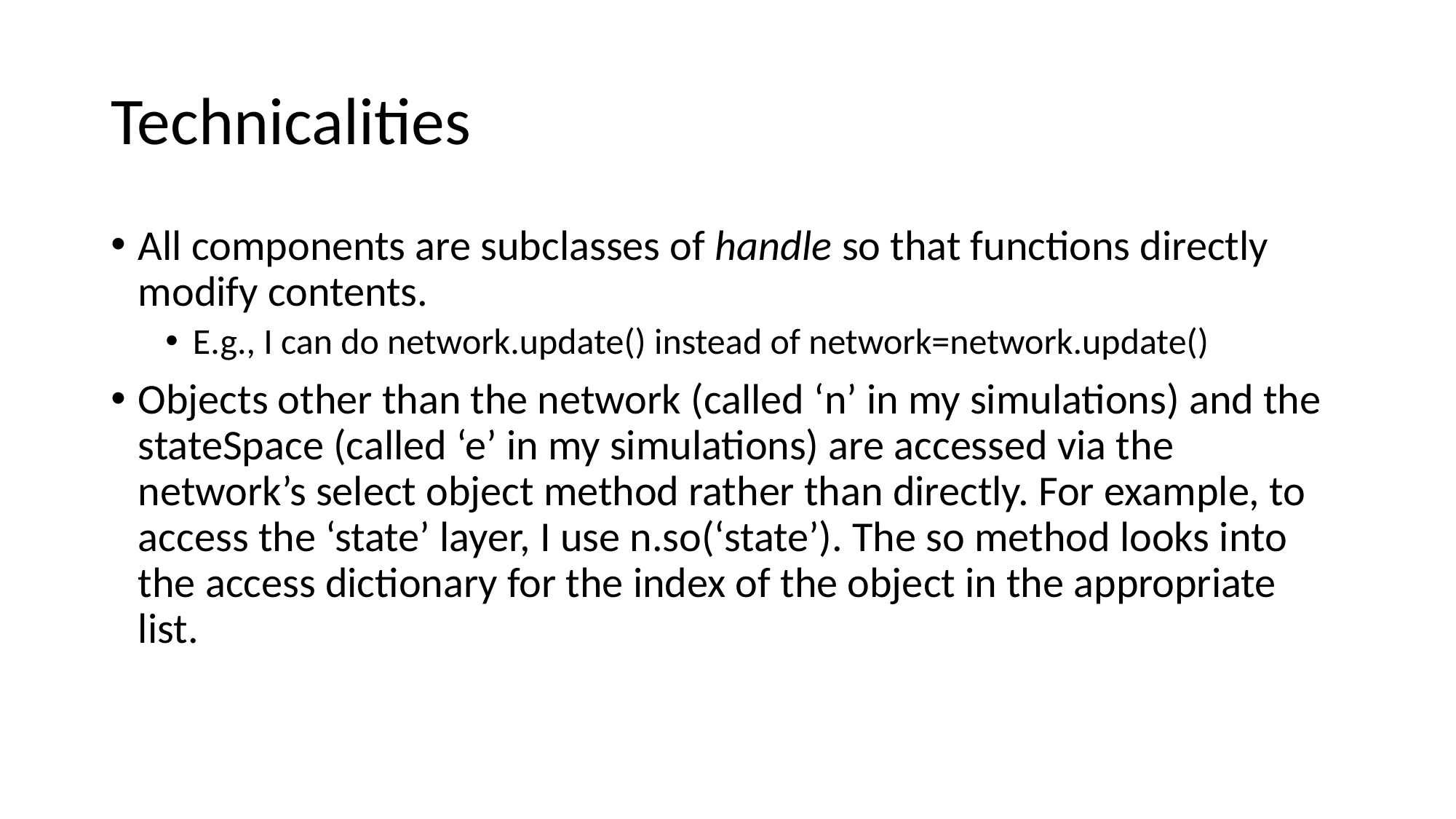

# Technicalities
All components are subclasses of handle so that functions directly modify contents.
E.g., I can do network.update() instead of network=network.update()
Objects other than the network (called ‘n’ in my simulations) and the stateSpace (called ‘e’ in my simulations) are accessed via the network’s select object method rather than directly. For example, to access the ‘state’ layer, I use n.so(‘state’). The so method looks into the access dictionary for the index of the object in the appropriate list.